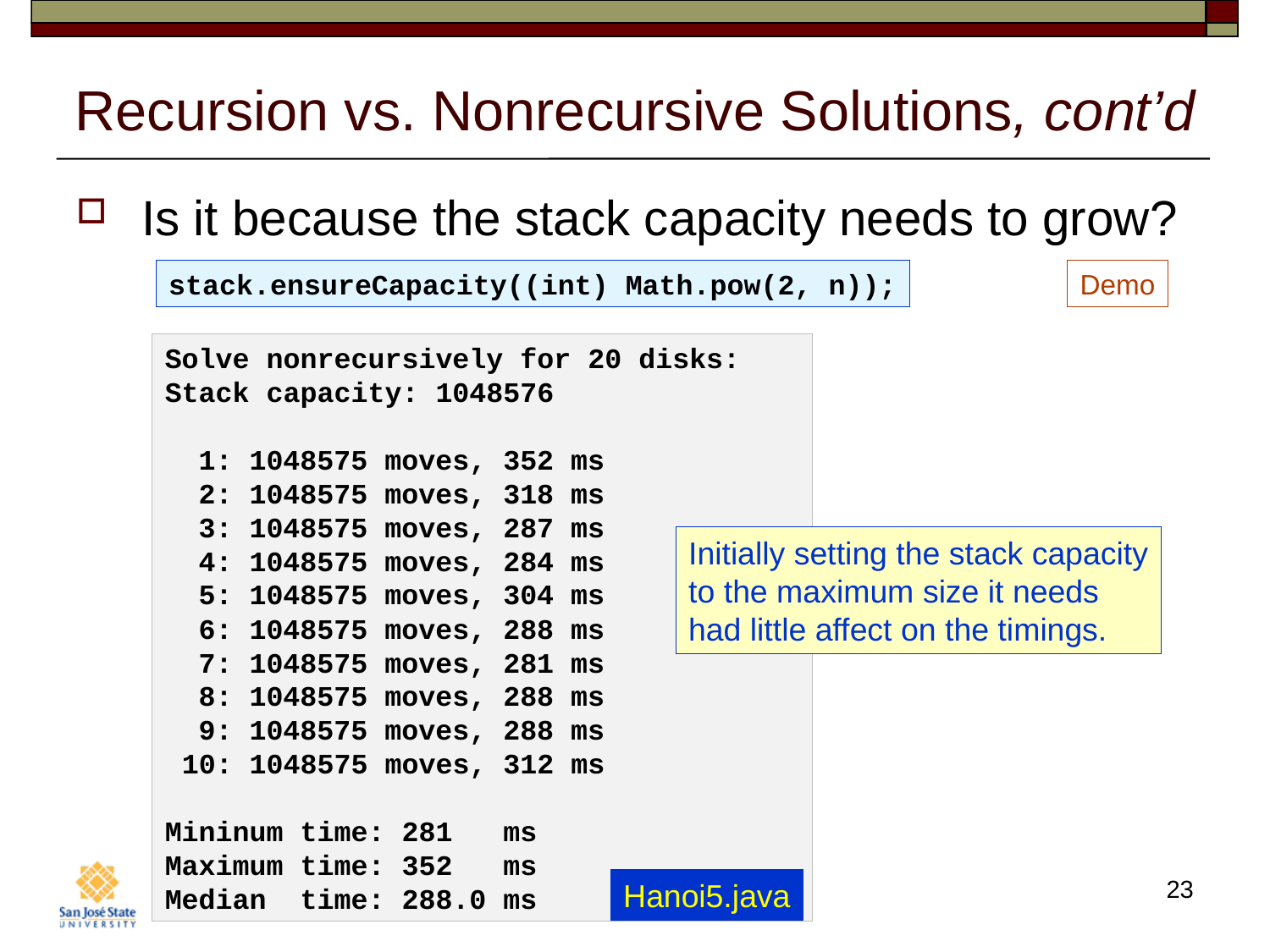

# Recursion vs. Nonrecursive Solutions, cont’d
Is it because the stack capacity needs to grow?
stack.ensureCapacity((int) Math.pow(2, n));
Demo
Solve nonrecursively for 20 disks:
Stack capacity: 1048576

  1: 1048575 moves, 352 ms
  2: 1048575 moves, 318 ms
  3: 1048575 moves, 287 ms
  4: 1048575 moves, 284 ms
  5: 1048575 moves, 304 ms
  6: 1048575 moves, 288 ms
  7: 1048575 moves, 281 ms
  8: 1048575 moves, 288 ms
  9: 1048575 moves, 288 ms
 10: 1048575 moves, 312 ms

Mininum time: 281   ms
Maximum time: 352   ms
Median  time: 288.0 ms
Initially setting the stack capacity
to the maximum size it needs
had little affect on the timings.
23
Hanoi5.java